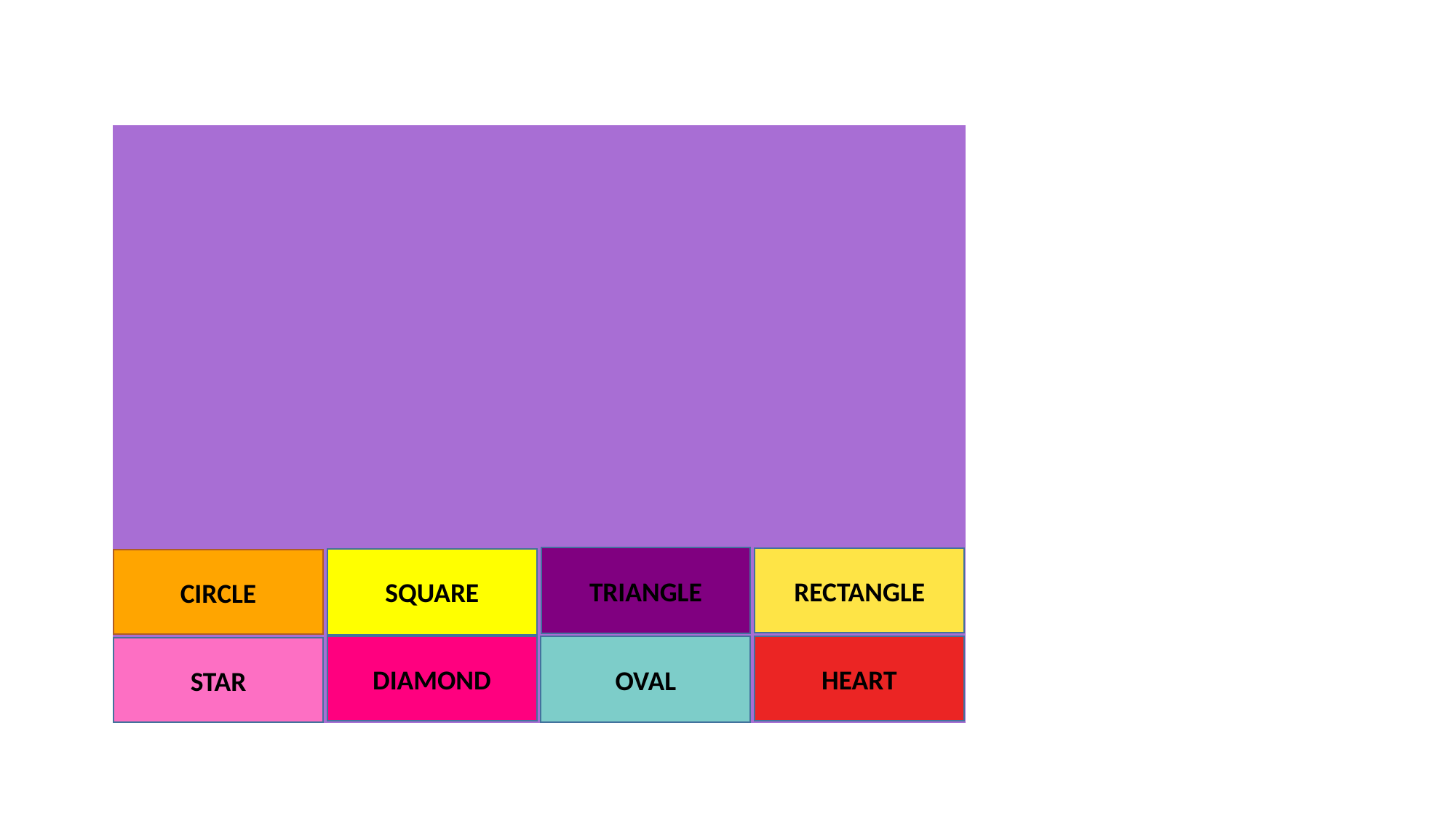

TRIANGLE
RECTANGLE
SQUARE
CIRCLE
OVAL
DIAMOND
HEART
STAR